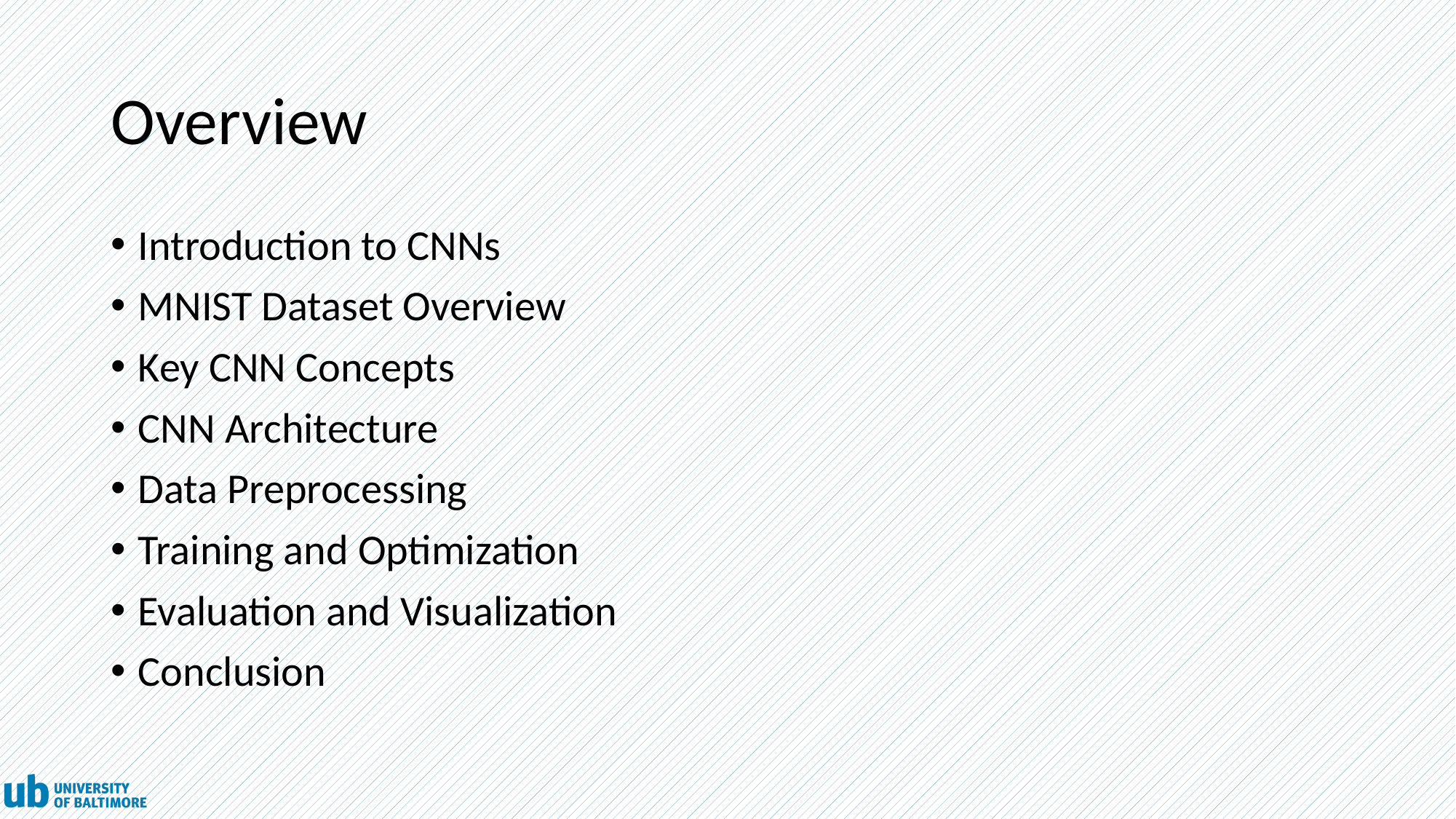

# Overview
Introduction to CNNs
MNIST Dataset Overview
Key CNN Concepts
CNN Architecture
Data Preprocessing
Training and Optimization
Evaluation and Visualization
Conclusion